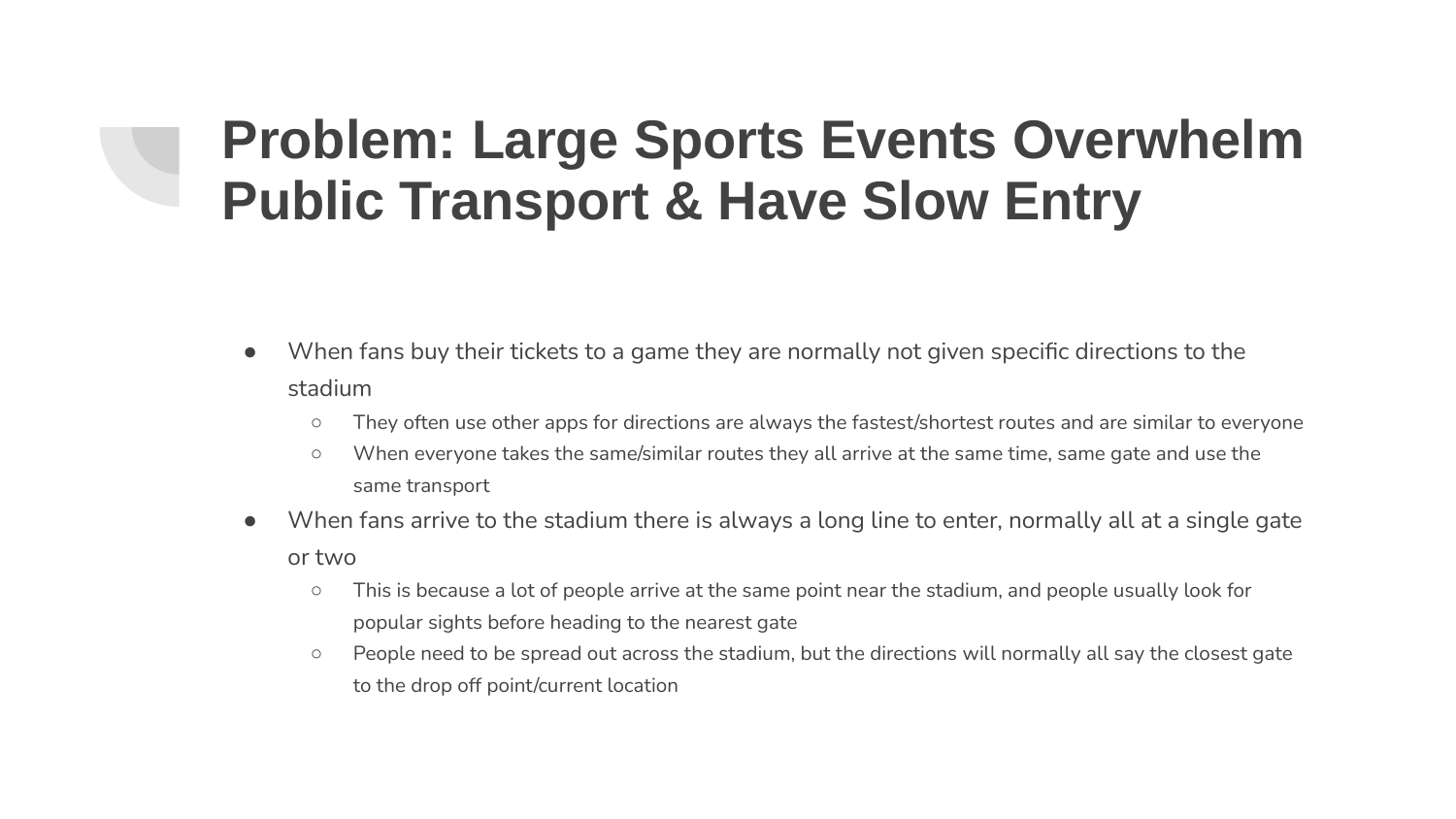

# Problem: Large Sports Events Overwhelm Public Transport & Have Slow Entry
When fans buy their tickets to a game they are normally not given specific directions to the stadium
They often use other apps for directions are always the fastest/shortest routes and are similar to everyone
When everyone takes the same/similar routes they all arrive at the same time, same gate and use the same transport
When fans arrive to the stadium there is always a long line to enter, normally all at a single gate or two
This is because a lot of people arrive at the same point near the stadium, and people usually look for popular sights before heading to the nearest gate
People need to be spread out across the stadium, but the directions will normally all say the closest gate to the drop off point/current location